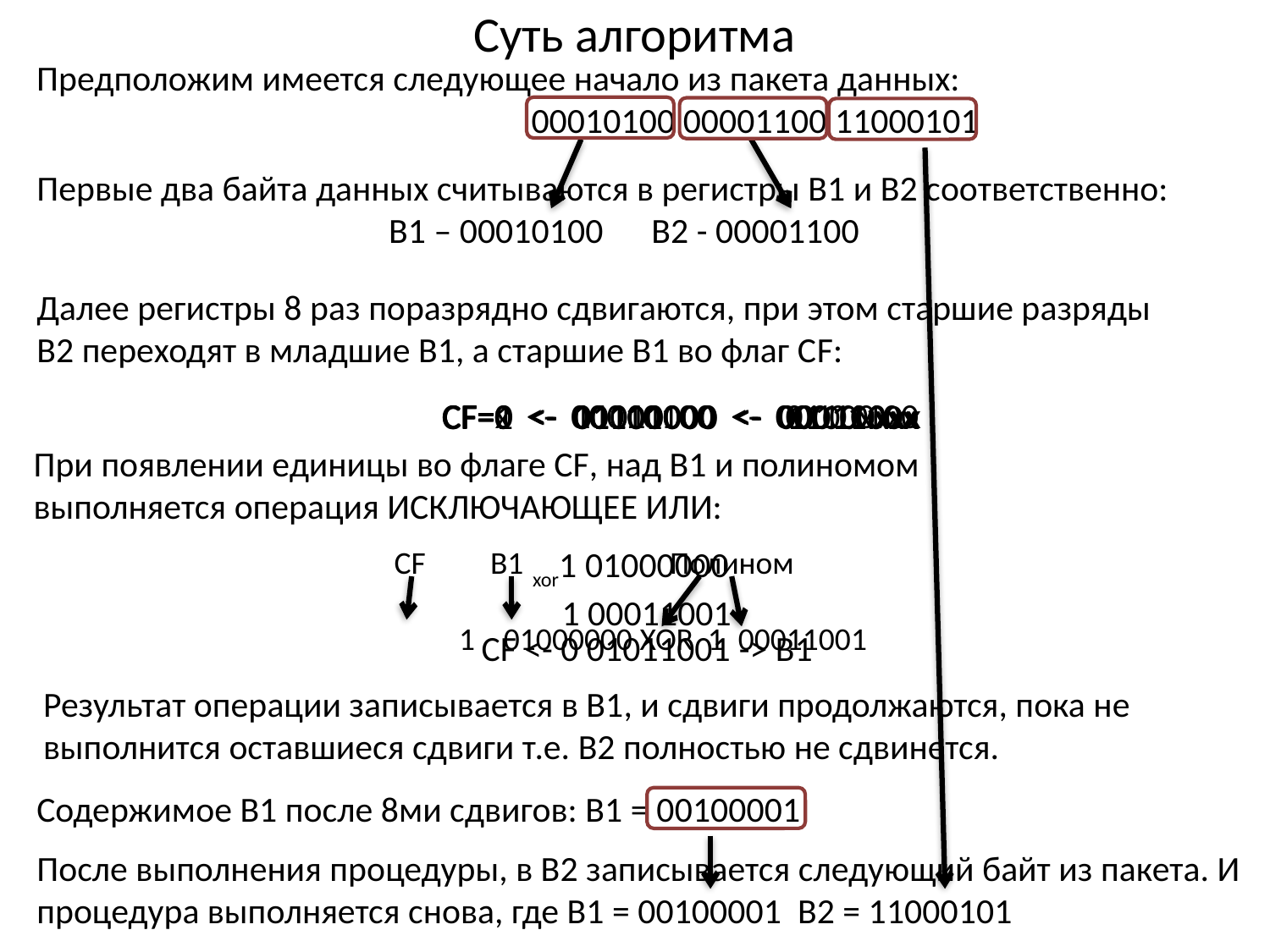

# Суть алгоритма
Предположим имеется следующее начало из пакета данных:
  		 00010100 00001100 11000101

Первые два байта данных считываются в регистры В1 и В2 соответственно:
В1 – 00010100      В2 - 00001100
Далее регистры 8 раз поразрядно сдвигаются, при этом старшие разряды В2 переходят в младшие В1, а старшие В1 во флаг СF:
CF=0  <-  10100000  <-   01100ххх
CF=x  <-  00010100  <-  00001100
CF=0  <-  01010000  <-  001100хх
CF=0  <-  00101000  <-  0001100х
CF=1  <-  01000000  <-   1100хххx

При появлении единицы во флаге CF, над В1 и полиномом выполняется операция ИСКЛЮЧАЮЩЕЕ ИЛИ:

xor1 01000000
    1 00011001
СF         B1     	   Полином
            		   	                                  1    01000000 XOR  1  00011001

CF <- 0 01011001 -> B1
Результат операции записывается в В1, и сдвиги продолжаются, пока не выполнится оставшиеся сдвиги т.е. В2 полностью не сдвинется.
Содержимое В1 после 8ми сдвигов: В1 = 00100001

После выполнения процедуры, в В2 записывается следующий байт из пакета. И процедура выполняется снова, где В1 = 00100001  В2 = 11000101